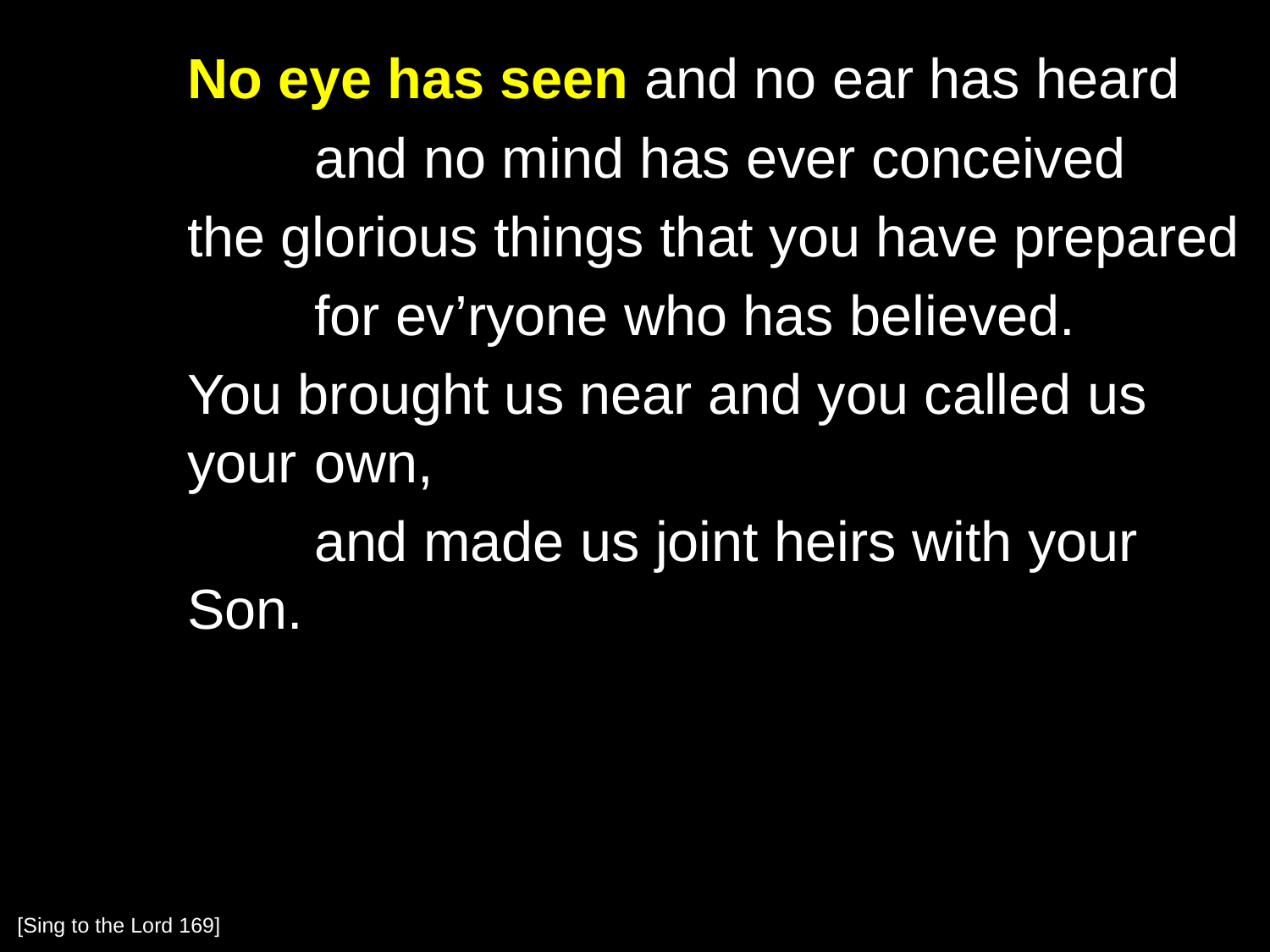

No eye has seen and no ear has heard
		and no mind has ever conceived
	the glorious things that you have prepared
		for ev’ryone who has believed.
	You brought us near and you called us your 	own,
		and made us joint heirs with your Son.
[Sing to the Lord 169]